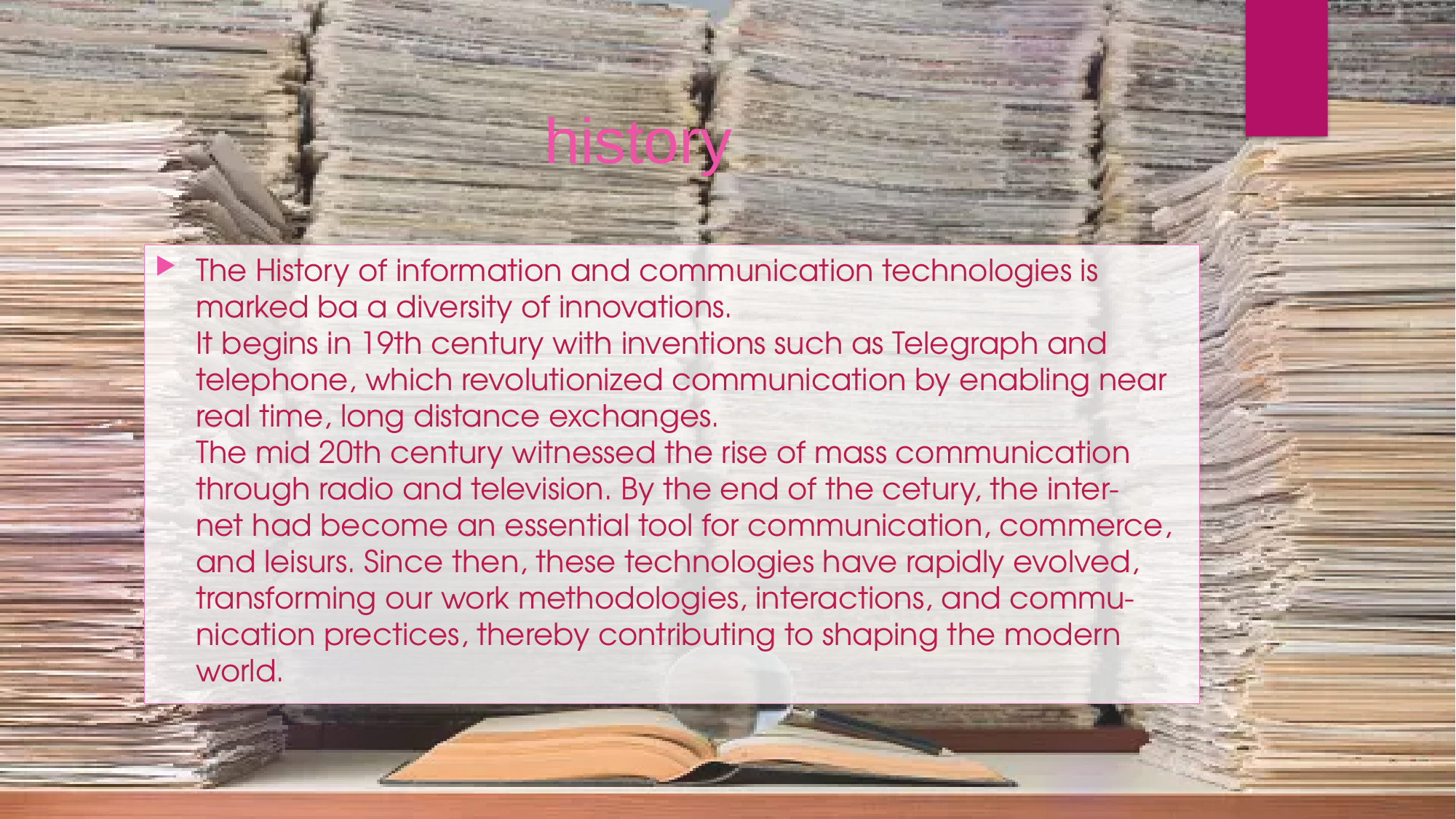

# history
The History of information and communication technologies is
marked ba a diversity of innovations.
It begins in 19th century with inventions such as Telegraph and
telephone, which revolutionized communication by enabling near
real time, long distance exchanges.
The mid 20th century witnessed the rise of mass communication
through radio and television. By the end of the cetury, the inter-
net had become an essential tool for communication, commerce,
and leisurs. Since then, these technologies have rapidly evolved,
transforming our work methodologies, interactions, and commu-
nication prectices, thereby contributing to shaping the modern
world.